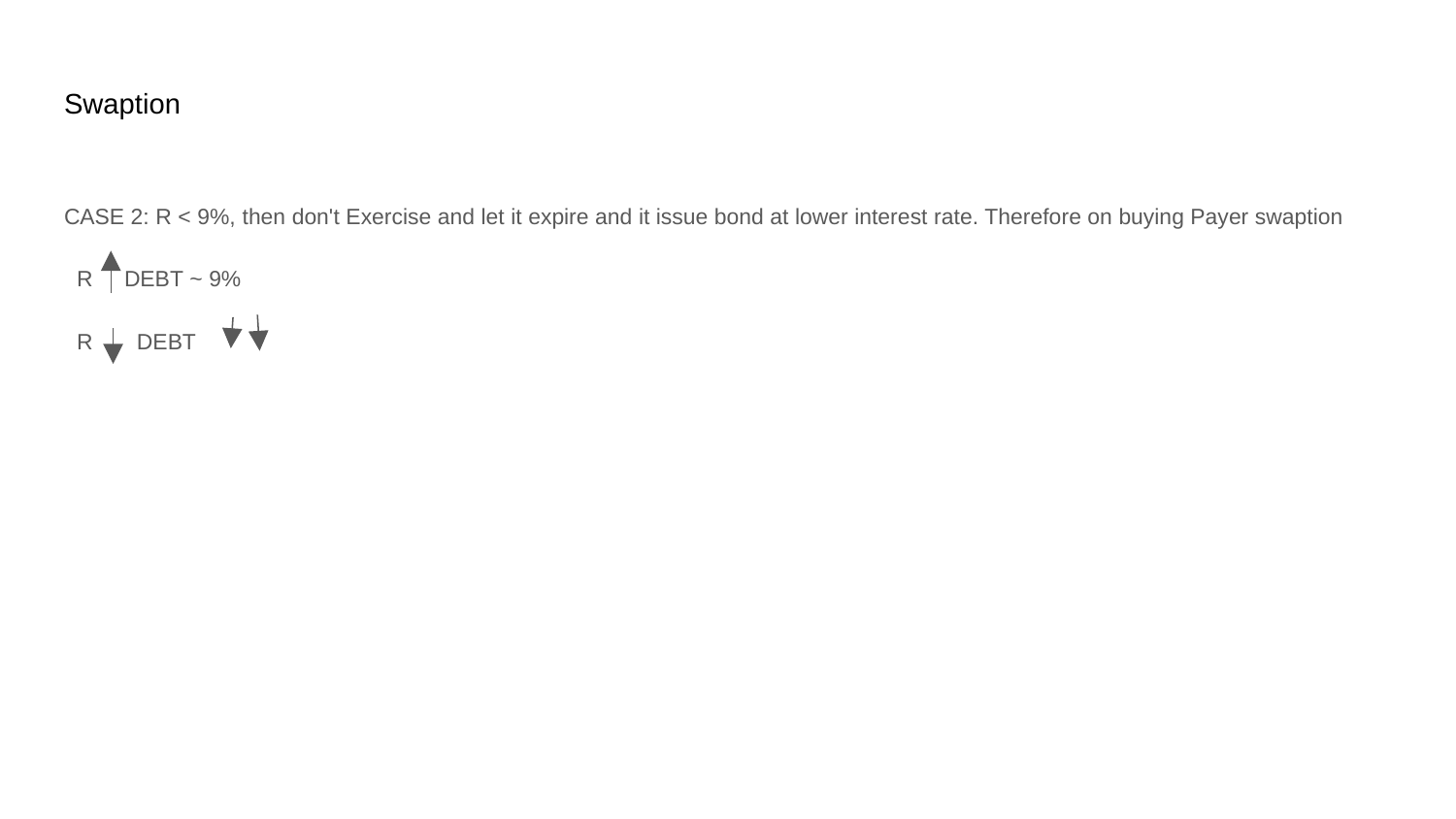

# Swaption
CASE 2: R < 9%, then don't Exercise and let it expire and it issue bond at lower interest rate. Therefore on buying Payer swaption
  R     DEBT ~ 9%
  R       DEBT